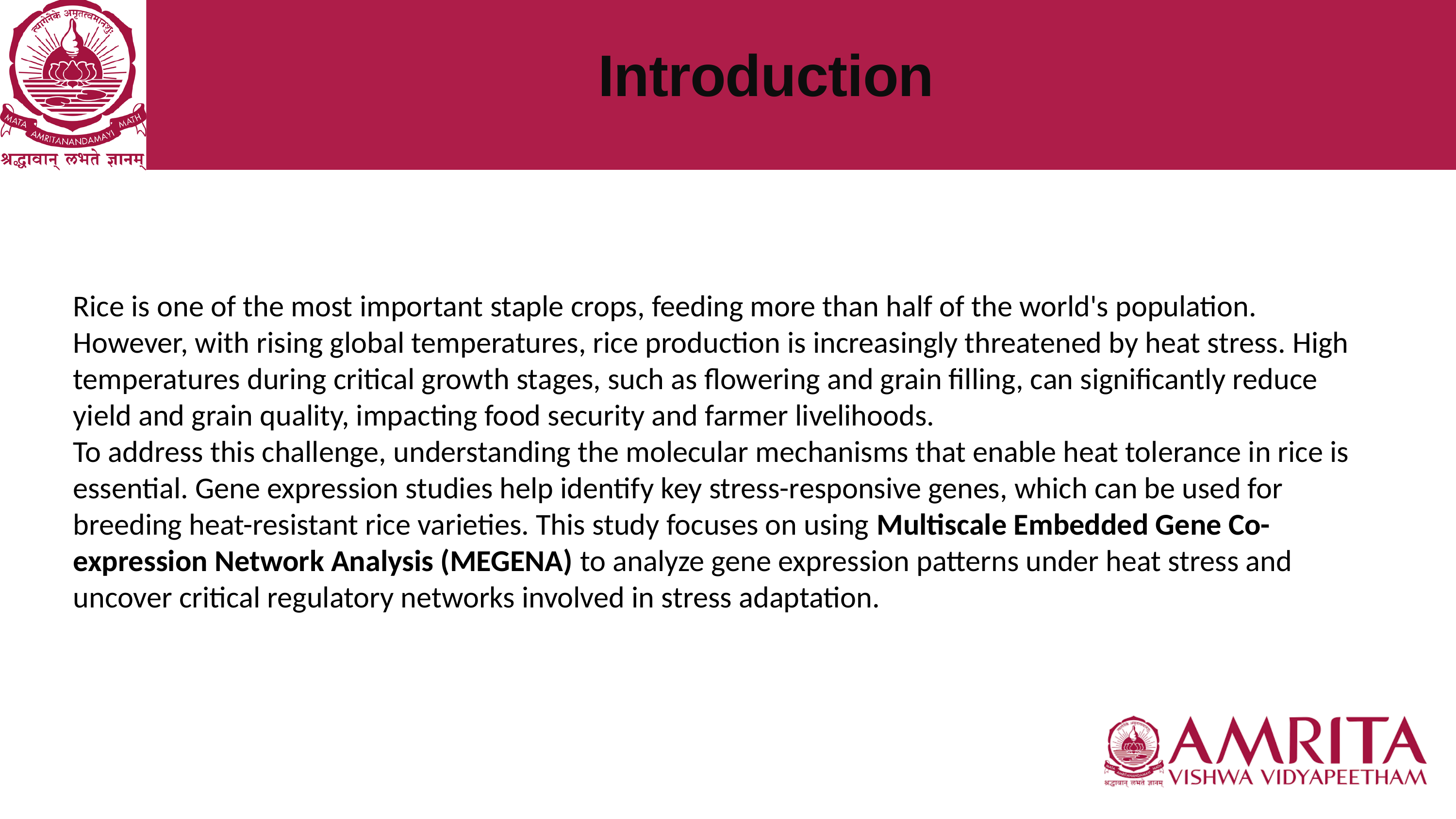

Introduction
Rice is one of the most important staple crops, feeding more than half of the world's population. However, with rising global temperatures, rice production is increasingly threatened by heat stress. High temperatures during critical growth stages, such as flowering and grain filling, can significantly reduce yield and grain quality, impacting food security and farmer livelihoods.
To address this challenge, understanding the molecular mechanisms that enable heat tolerance in rice is essential. Gene expression studies help identify key stress-responsive genes, which can be used for breeding heat-resistant rice varieties. This study focuses on using Multiscale Embedded Gene Co-expression Network Analysis (MEGENA) to analyze gene expression patterns under heat stress and uncover critical regulatory networks involved in stress adaptation.